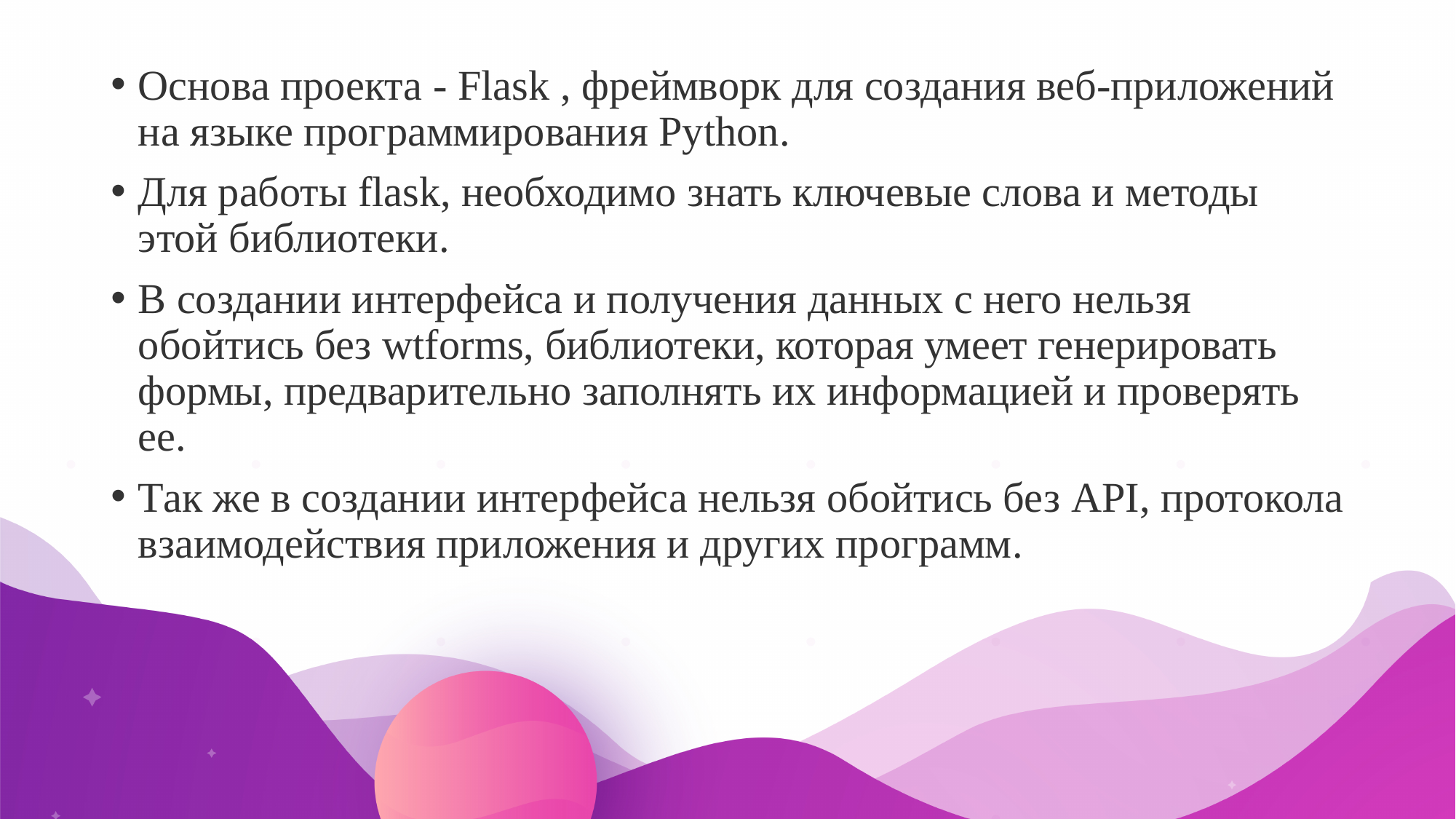

Основа проекта - Flask , фреймворк для создания веб-приложений на языке программирования Python.
Для работы flask, необходимо знать ключевые слова и методы этой библиотеки.
В создании интерфейса и получения данных с него нельзя обойтись без wtforms, библиотеки, которая умеет генерировать формы, предварительно заполнять их информацией и проверять ее.
Так же в создании интерфейса нельзя обойтись без API, протокола взаимодействия приложения и других программ.